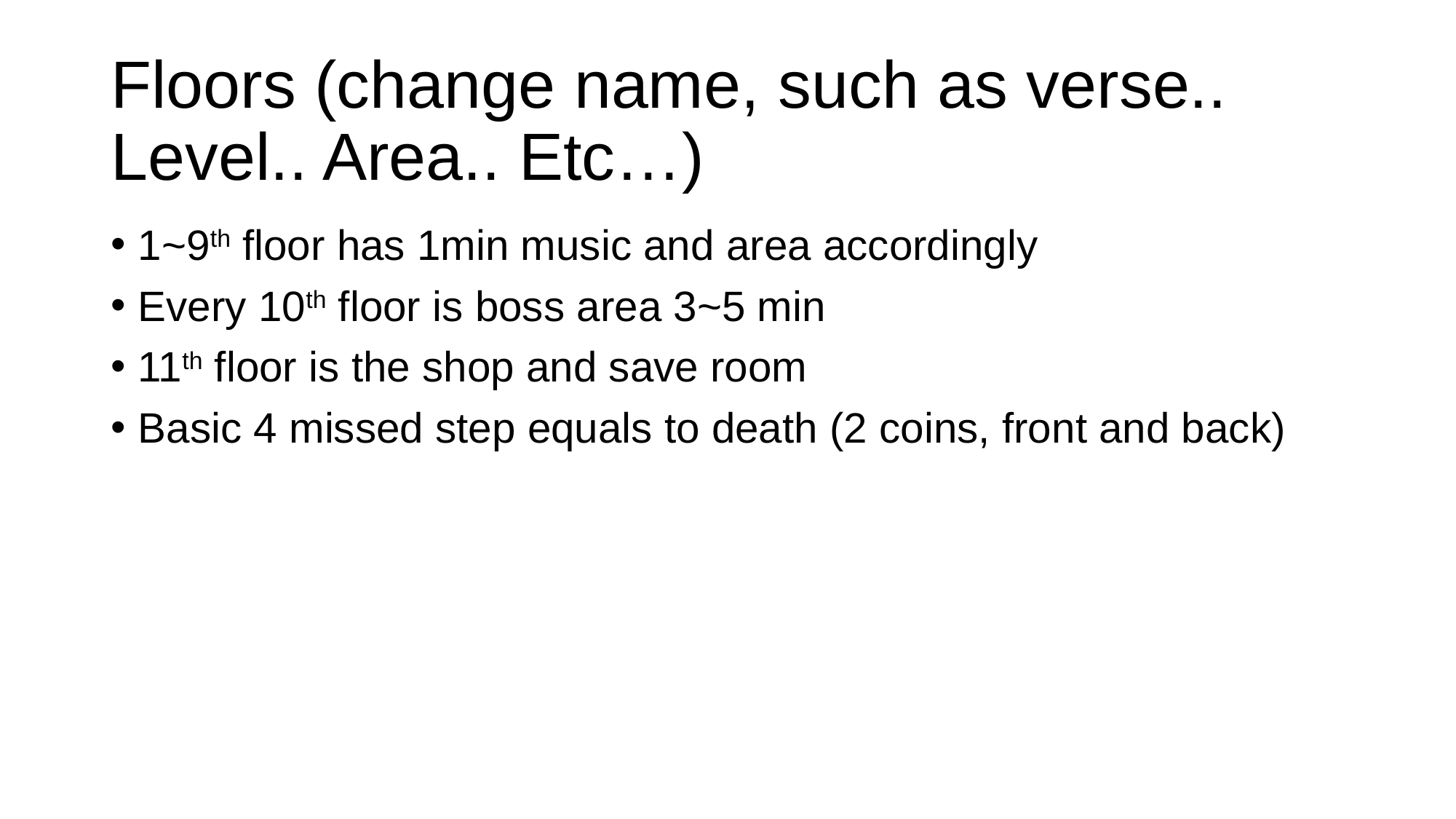

# Floors (change name, such as verse.. Level.. Area.. Etc…)
1~9th floor has 1min music and area accordingly
Every 10th floor is boss area 3~5 min
11th floor is the shop and save room
Basic 4 missed step equals to death (2 coins, front and back)